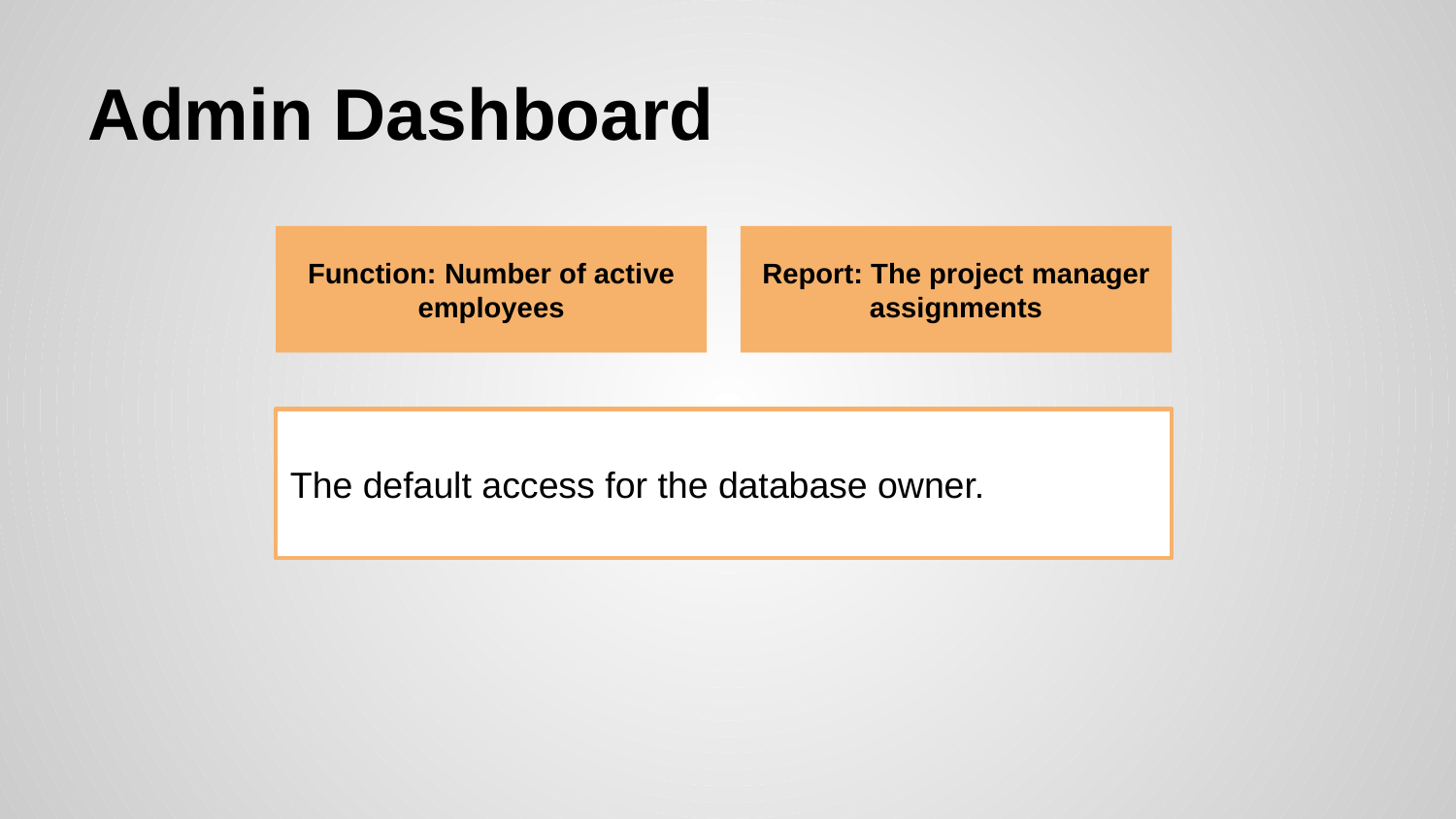

# Admin Dashboard
Function: Number of active employees
Report: The project manager assignments
The default access for the database owner.